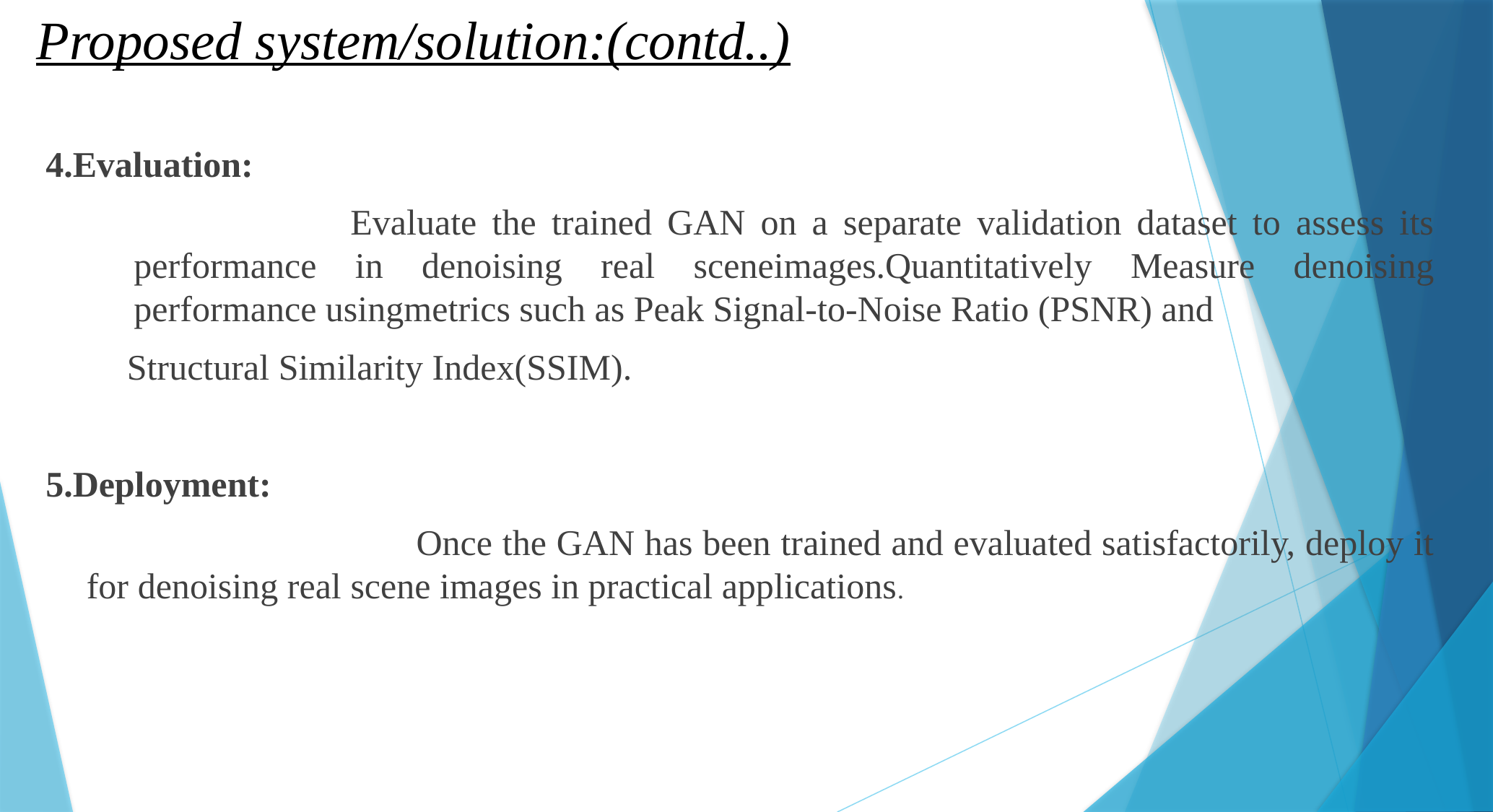

# Proposed system/solution:(contd..)
4.Evaluation:
			Evaluate the trained GAN on a separate validation dataset to assess its performance in denoising real sceneimages.Quantitatively Measure denoising performance usingmetrics such as Peak Signal-to-Noise Ratio (PSNR) and
   Structural Similarity Index(SSIM).

5.Deployment:
     			Once the GAN has been trained and evaluated satisfactorily, deploy it for denoising real scene images in practical applications.